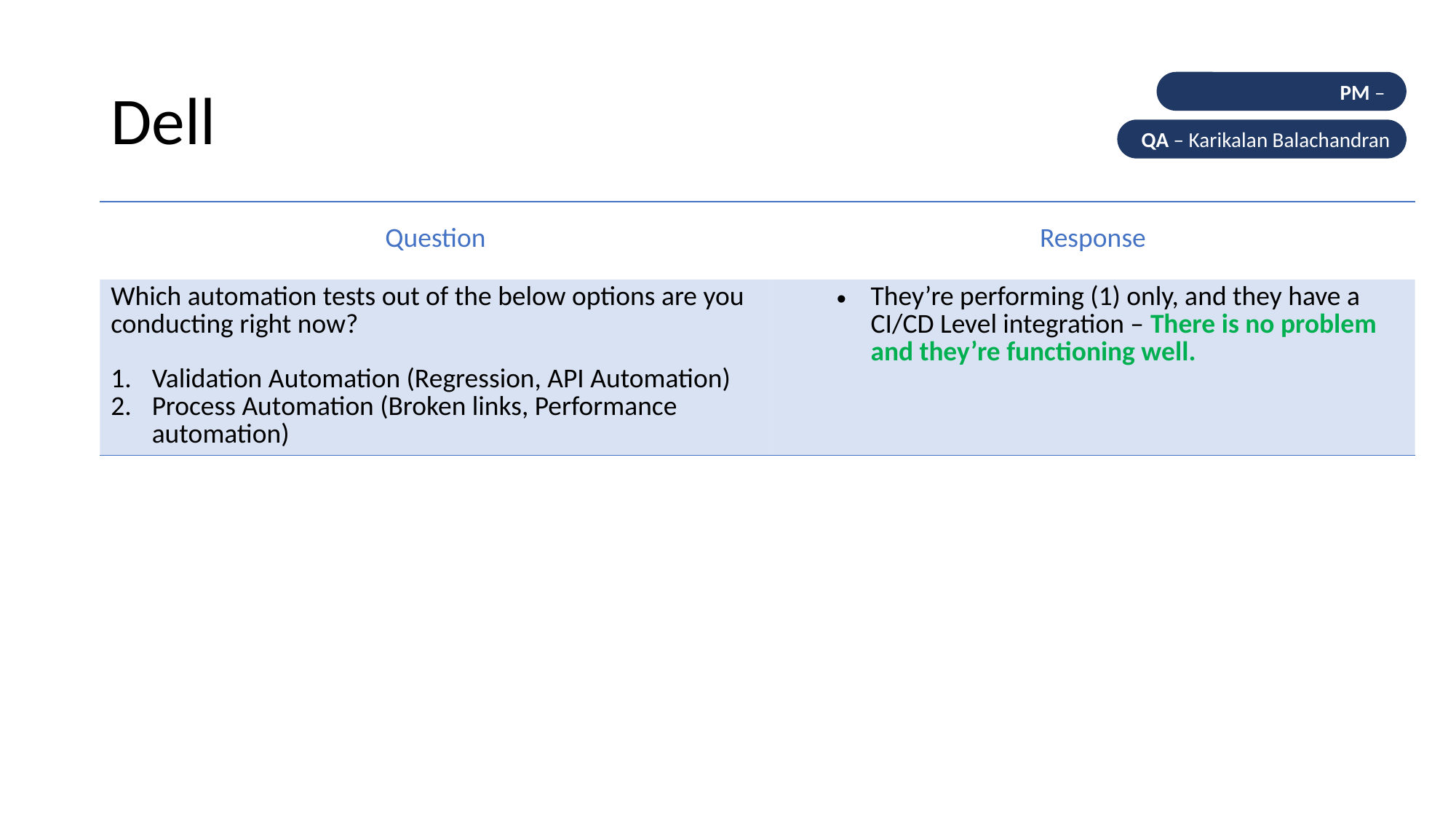

# Dell
PM –
QA – Karikalan Balachandran
| Question | Response |
| --- | --- |
| Which automation tests out of the below options are you conducting right now? Validation Automation (Regression, API Automation) Process Automation (Broken links, Performance automation) | They’re performing (1) only, and they have a CI/CD Level integration – There is no problem and they’re functioning well. |